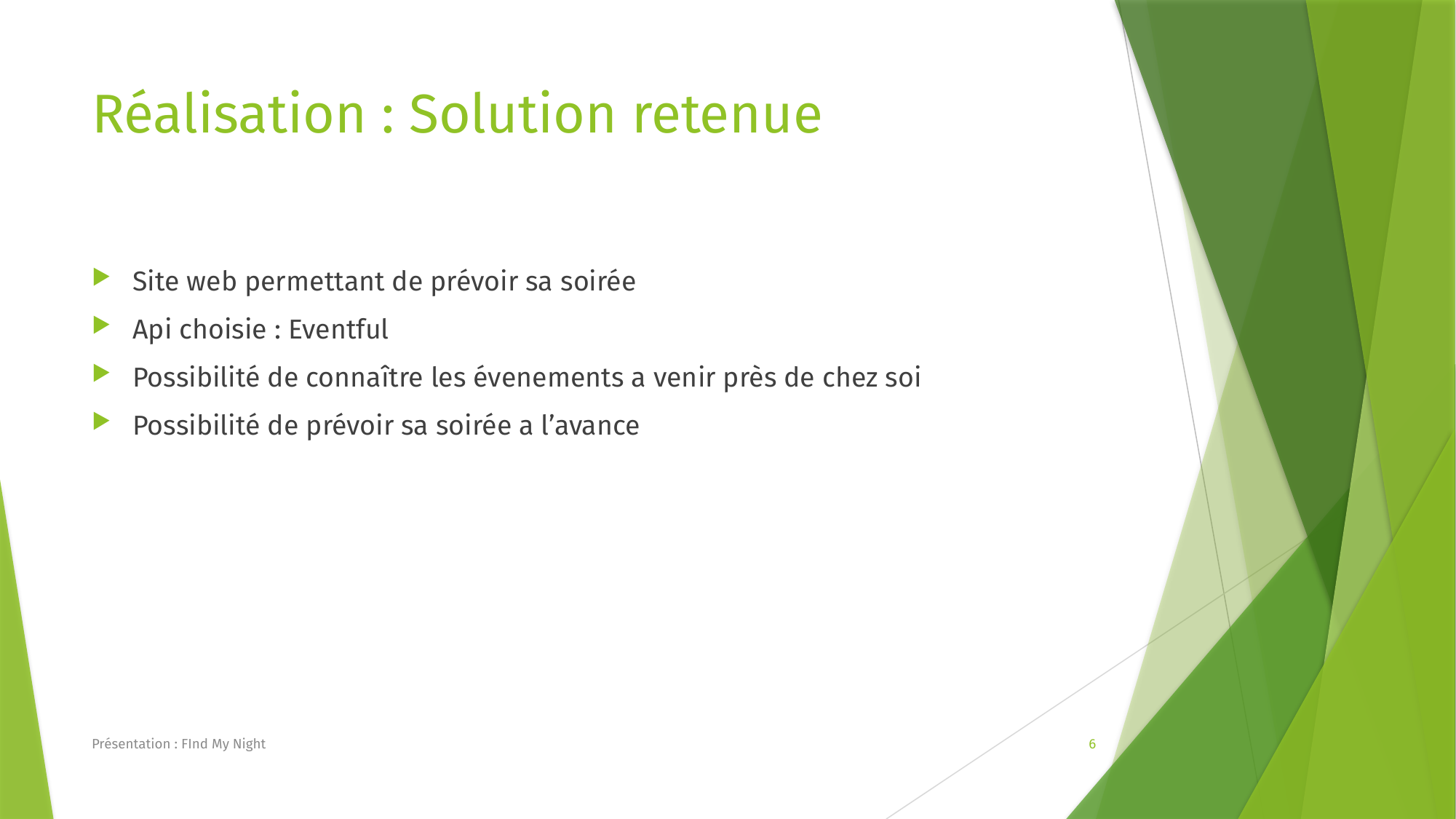

# Réalisation : Solution retenue
Site web permettant de prévoir sa soirée
Api choisie : Eventful
Possibilité de connaître les évenements a venir près de chez soi
Possibilité de prévoir sa soirée a l’avance
Présentation : FInd My Night
6